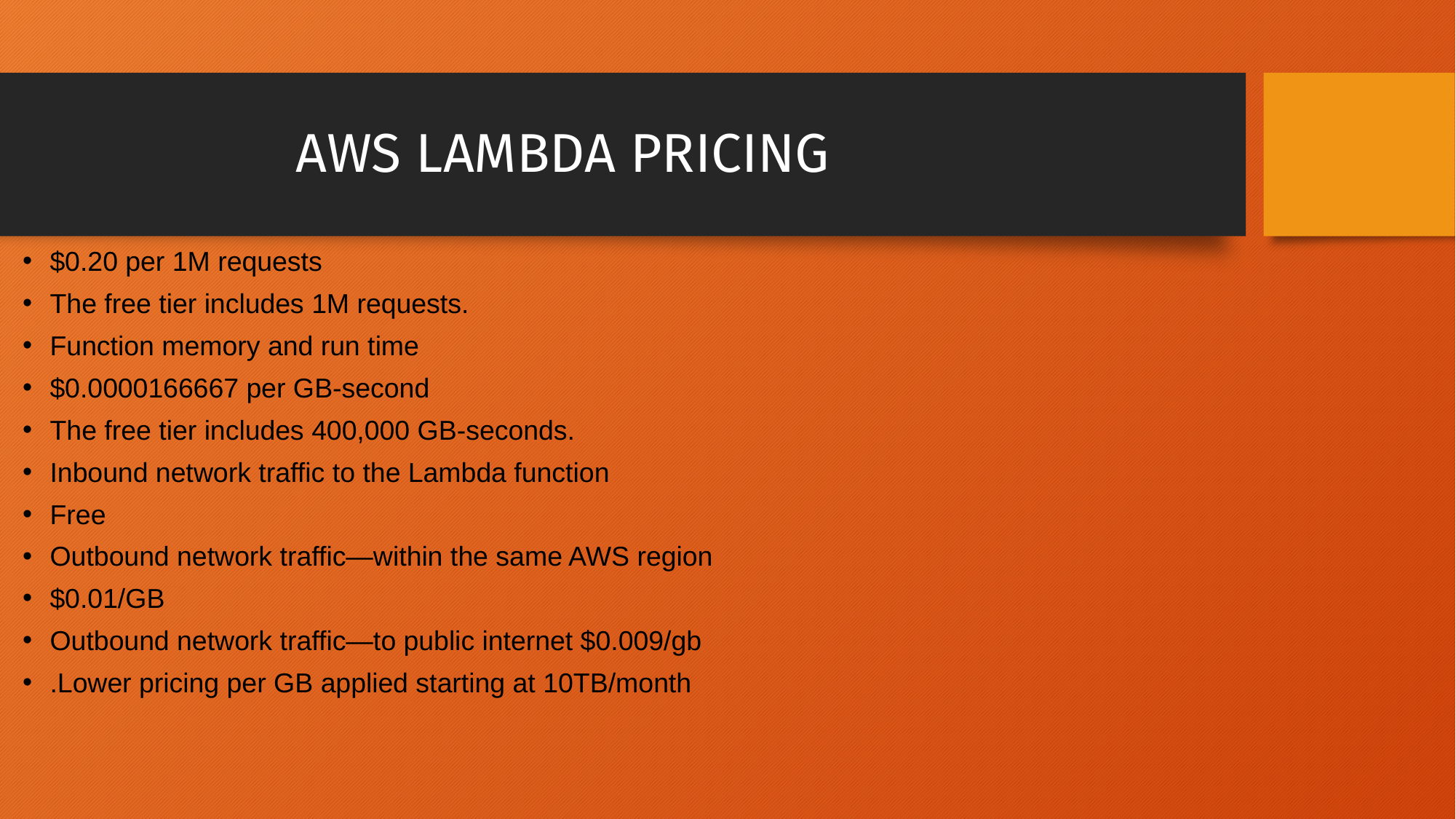

# AWS LAMBDA PRICING
$0.20 per 1M requests
The free tier includes 1M requests.
Function memory and run time
$0.0000166667 per GB-second
The free tier includes 400,000 GB-seconds.
Inbound network traffic to the Lambda function
Free
Outbound network traffic—within the same AWS region
$0.01/GB
Outbound network traffic—to public internet $0.009/gb
.Lower pricing per GB applied starting at 10TB/month